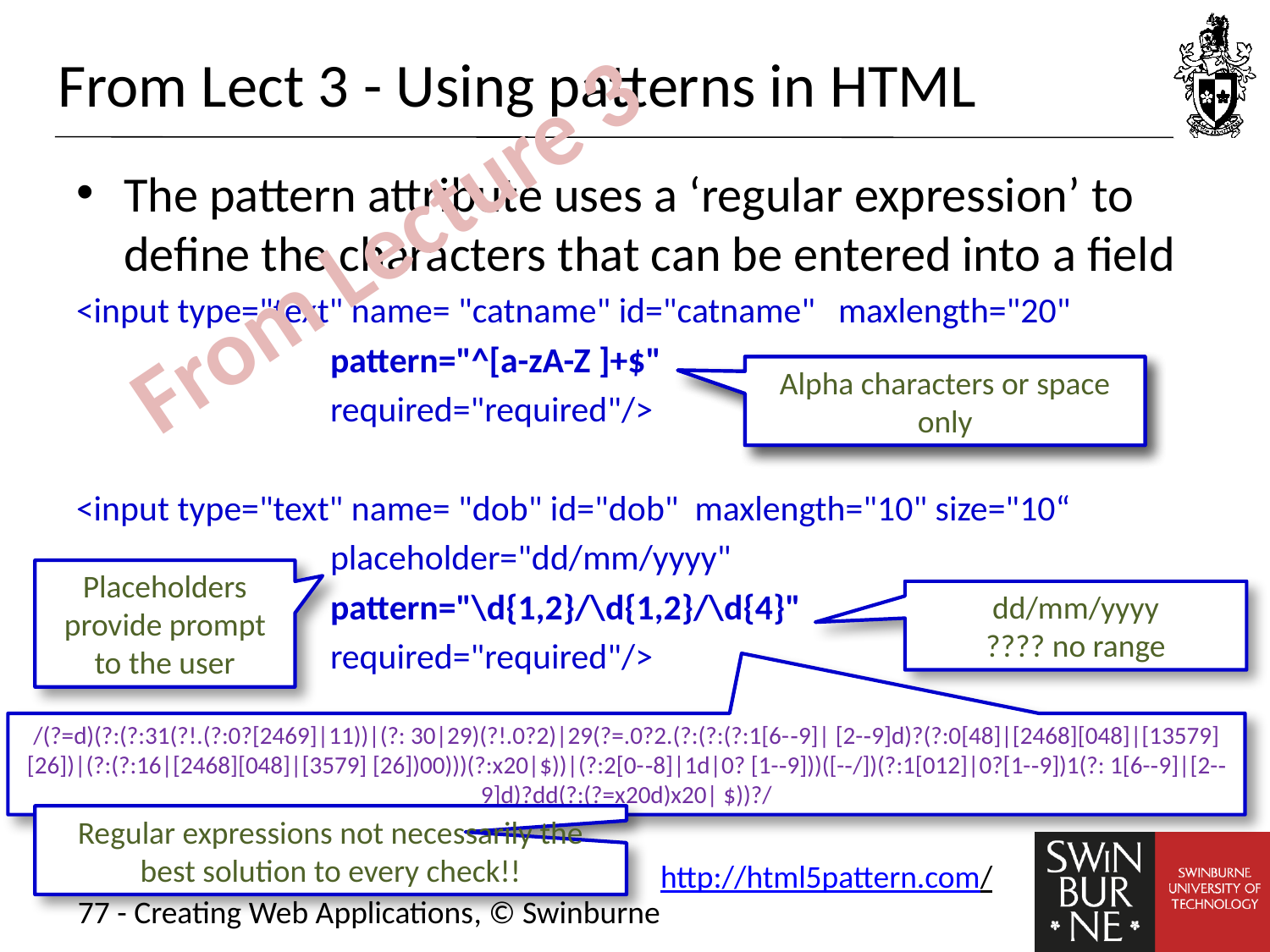

# From Lect 3 - Using patterns in HTML
The pattern attribute uses a ‘regular expression’ to define the characters that can be entered into a field
<input type="text" name= "catname" id="catname" 	maxlength="20"
		pattern="^[a-zA-Z ]+$"
		required="required"/>

<input type="text" name= "dob" id="dob"  maxlength="10" size="10“
		placeholder="dd/mm/yyyy"
		pattern="\d{1,2}/\d{1,2}/\d{4}"
		required="required"/>

From Lecture 3
Alpha characters or space only
Alpha characters or space only
Placeholders provide prompt to the user
dd/mm/yyyy
???? no range
/(?=d)(?:(?:31(?!.(?:0?[2469]|11))|(?: 30|29)(?!.0?2)|29(?=.0?2.(?:(?:(?:1[6-­‐9]| [2-­‐9]d)?(?:0[48]|[2468][048]|[13579] [26])|(?:(?:16|[2468][048]|[3579] [26])00)))(?:x20|$))|(?:2[0-­‐8]|1d|0? [1-­‐9]))([-­‐/])(?:1[012]|0?[1-­‐9])1(?: 1[6-­‐9]|[2-­‐9]d)?dd(?:(?=x20d)x20| $))?/
Regular expressions not necessarily the best solution to every check!!
http://html5pattern.com/